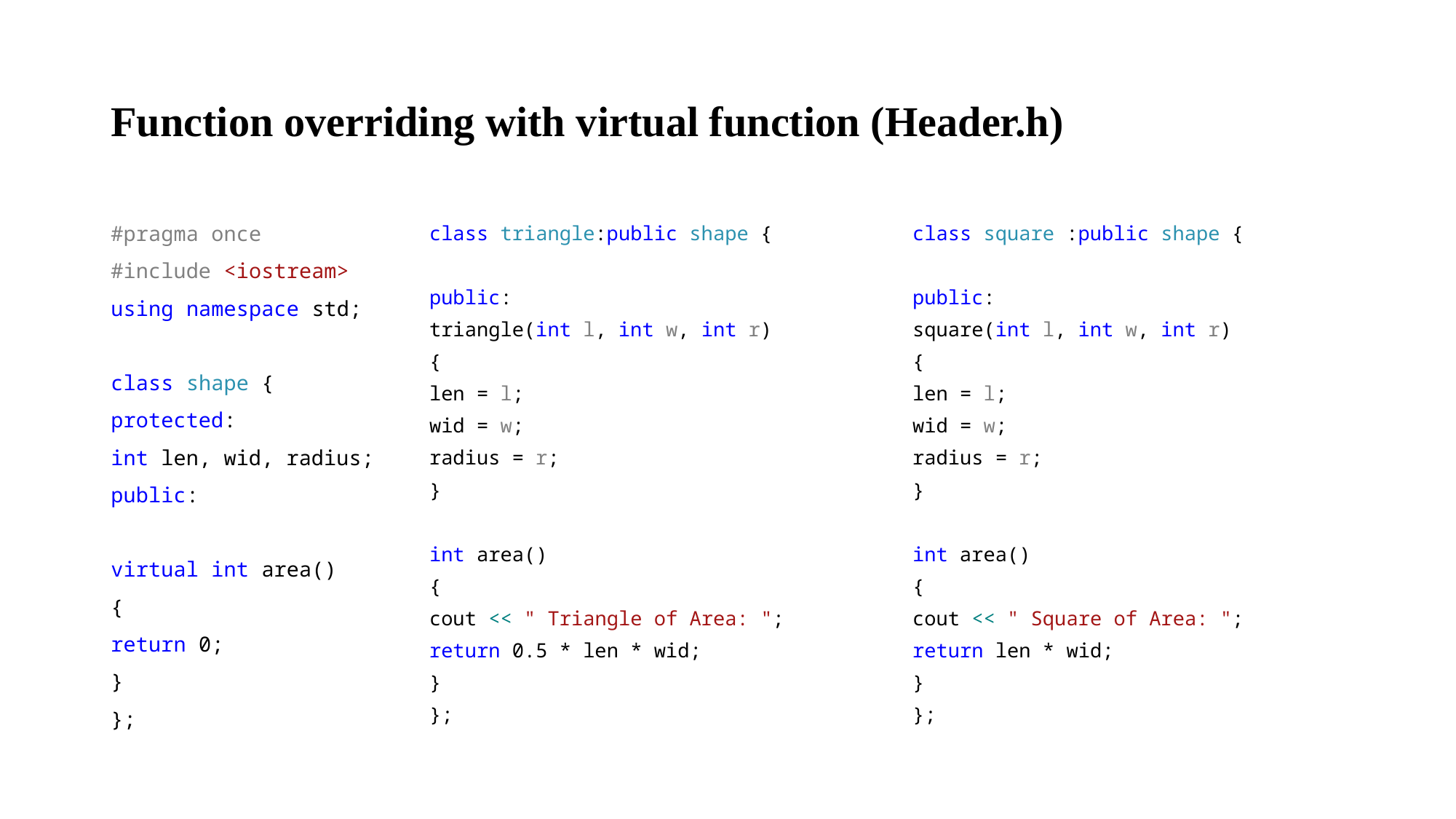

# Function overriding with virtual function (Header.h)
#pragma once
#include <iostream>
using namespace std;

class shape {
protected:
int len, wid, radius;
public:

virtual int area()
{
return 0;
}
};
class triangle:public shape {

public:
triangle(int l, int w, int r)
{
len = l;
wid = w;
radius = r;
}

int area()
{
cout << " Triangle of Area: ";
return 0.5 * len * wid;
}
};
class square :public shape {

public:
square(int l, int w, int r)
{
len = l;
wid = w;
radius = r;
}

int area()
{
cout << " Square of Area: ";
return len * wid;
}
};